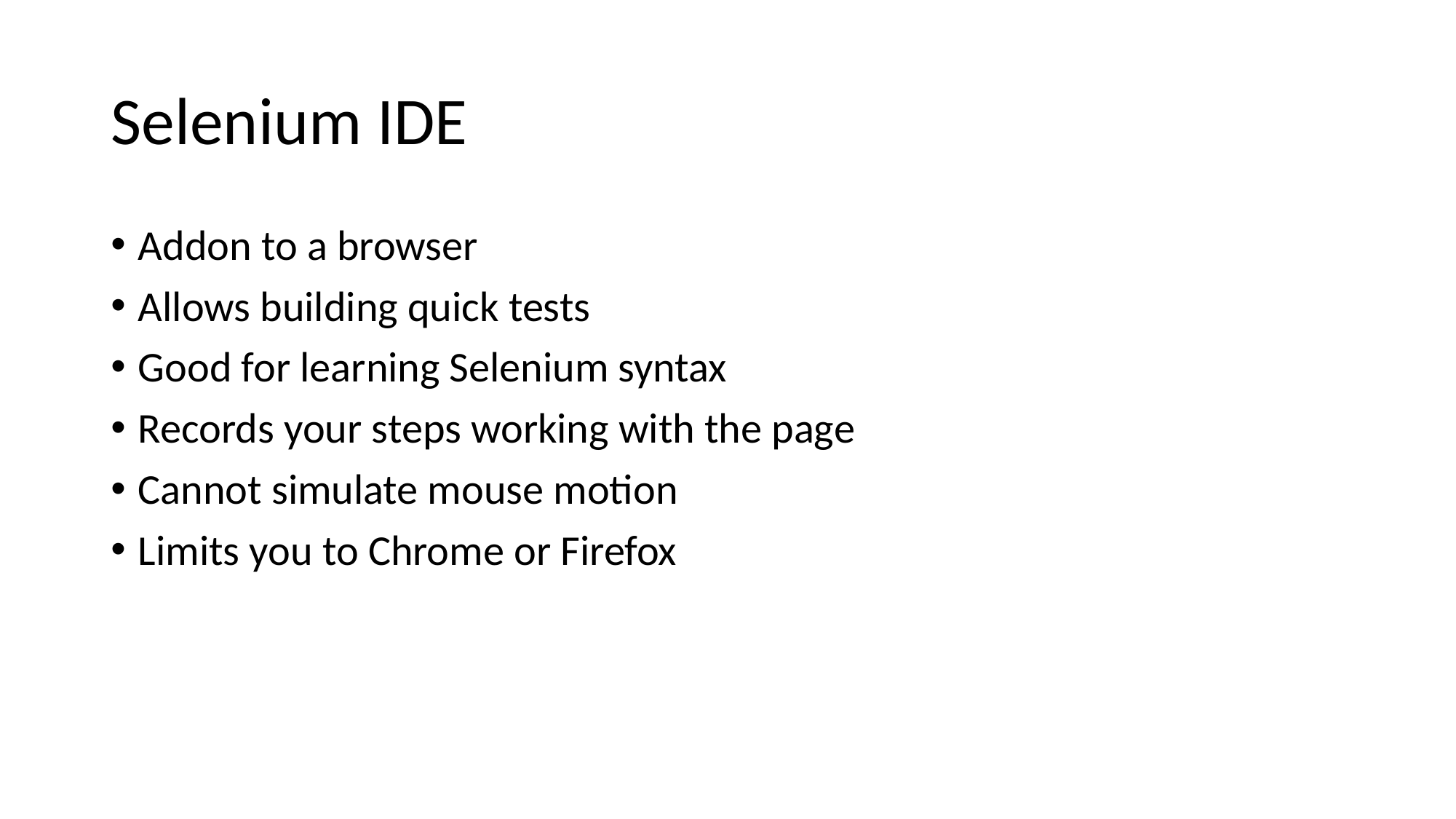

# Selenium IDE
Addon to a browser
Allows building quick tests
Good for learning Selenium syntax
Records your steps working with the page
Cannot simulate mouse motion
Limits you to Chrome or Firefox